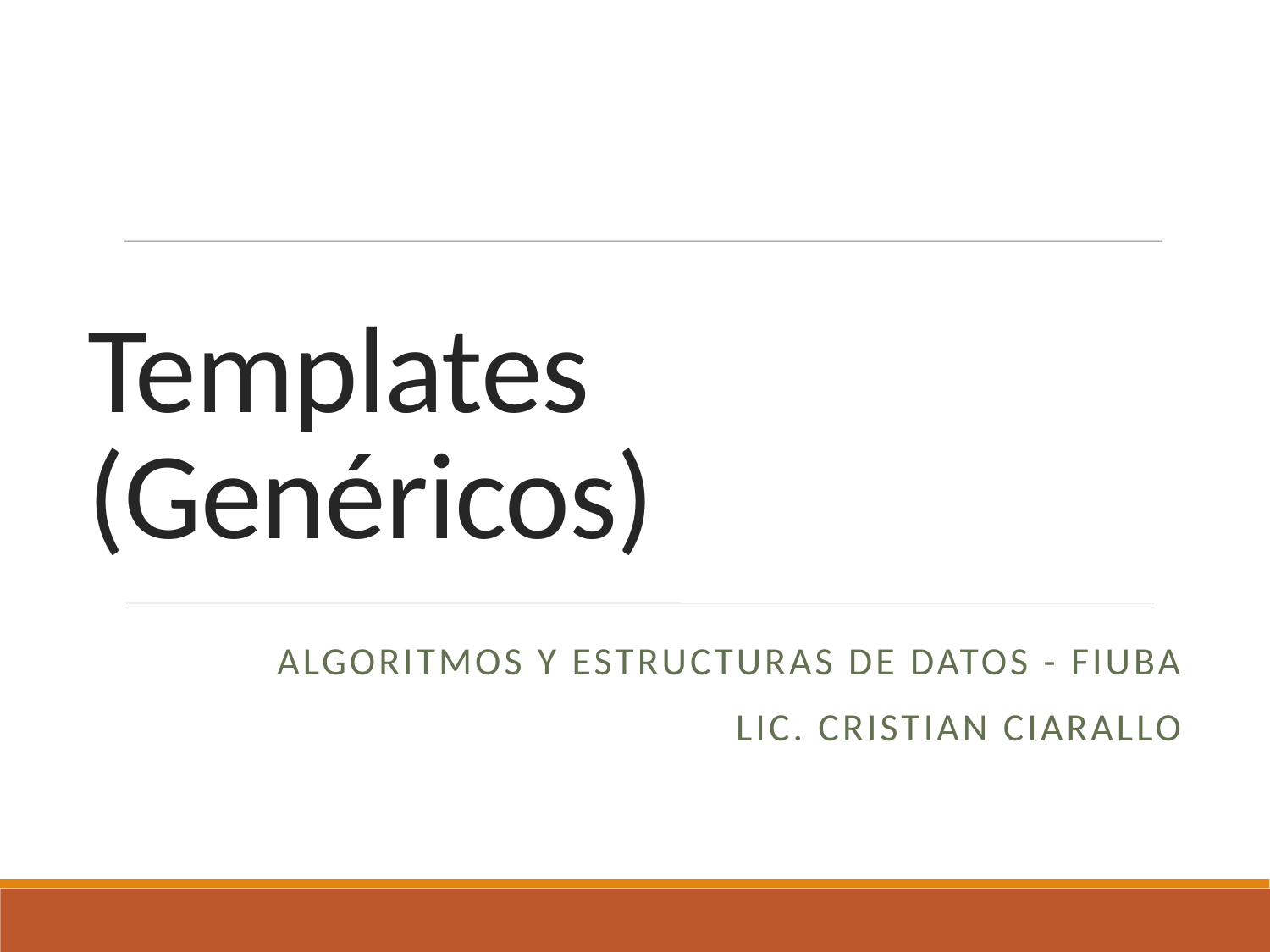

# Templates  (Genéricos)
ALGORITMOS Y ESTRUCTURAS DE DATOS - FIUBA
Lic. Cristian Ciarallo